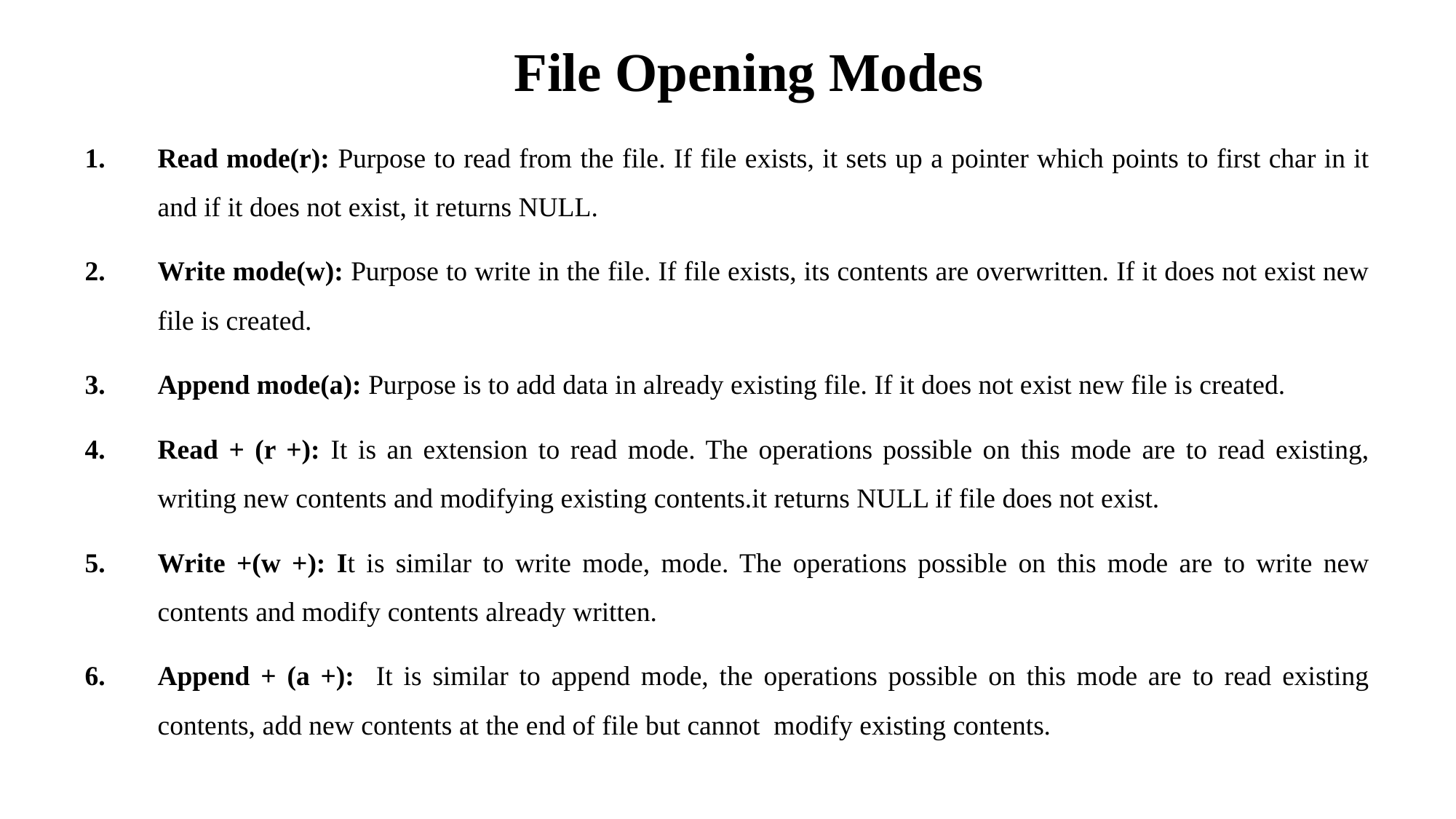

# File Opening Modes
Read mode(r): Purpose to read from the file. If file exists, it sets up a pointer which points to first char in it and if it does not exist, it returns NULL.
Write mode(w): Purpose to write in the file. If file exists, its contents are overwritten. If it does not exist new file is created.
Append mode(a): Purpose is to add data in already existing file. If it does not exist new file is created.
Read + (r +): It is an extension to read mode. The operations possible on this mode are to read existing, writing new contents and modifying existing contents.it returns NULL if file does not exist.
Write +(w +): It is similar to write mode, mode. The operations possible on this mode are to write new contents and modify contents already written.
Append + (a +):  It is similar to append mode, the operations possible on this mode are to read existing contents, add new contents at the end of file but cannot  modify existing contents.